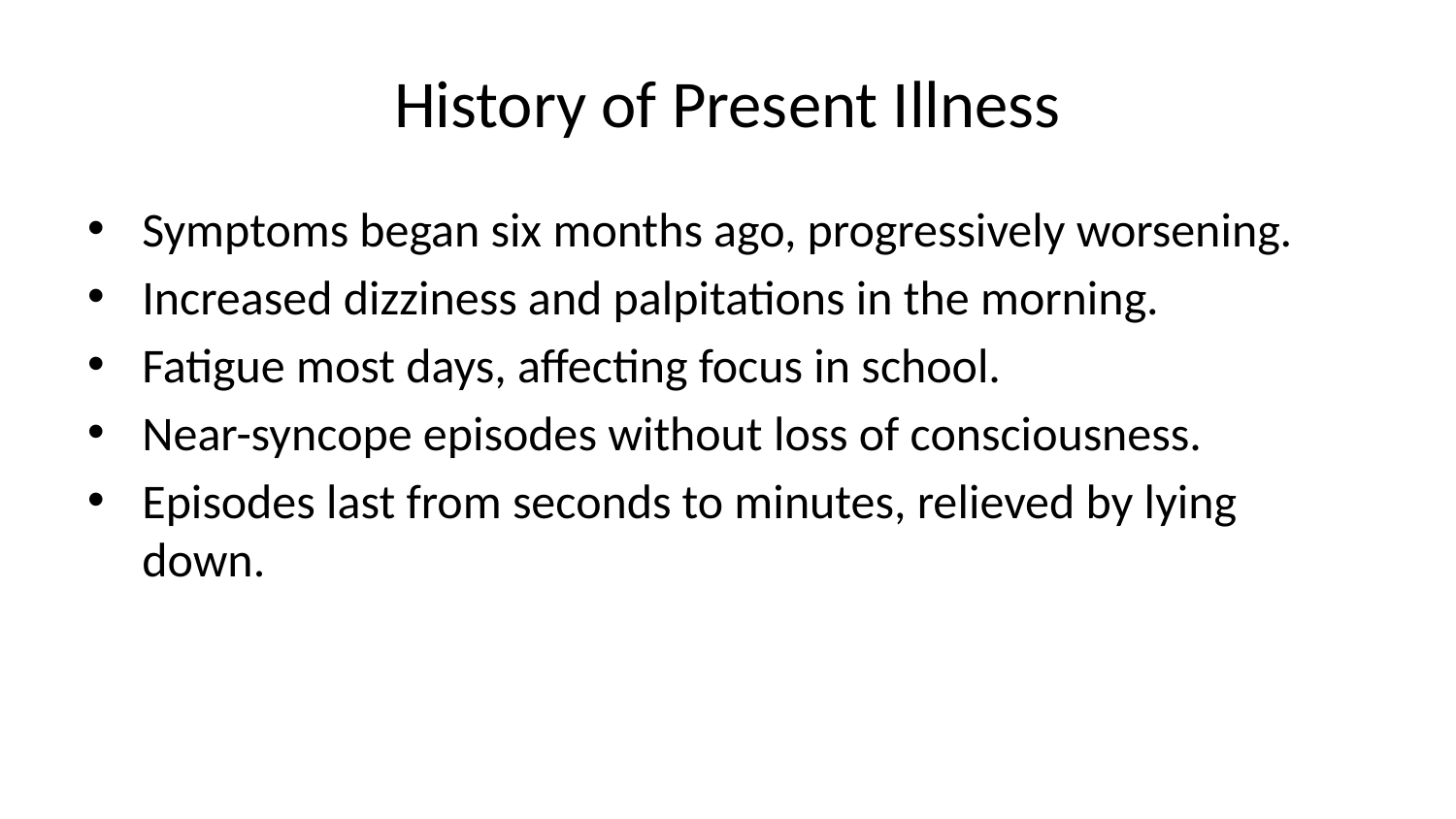

# History of Present Illness
Symptoms began six months ago, progressively worsening.
Increased dizziness and palpitations in the morning.
Fatigue most days, affecting focus in school.
Near-syncope episodes without loss of consciousness.
Episodes last from seconds to minutes, relieved by lying down.